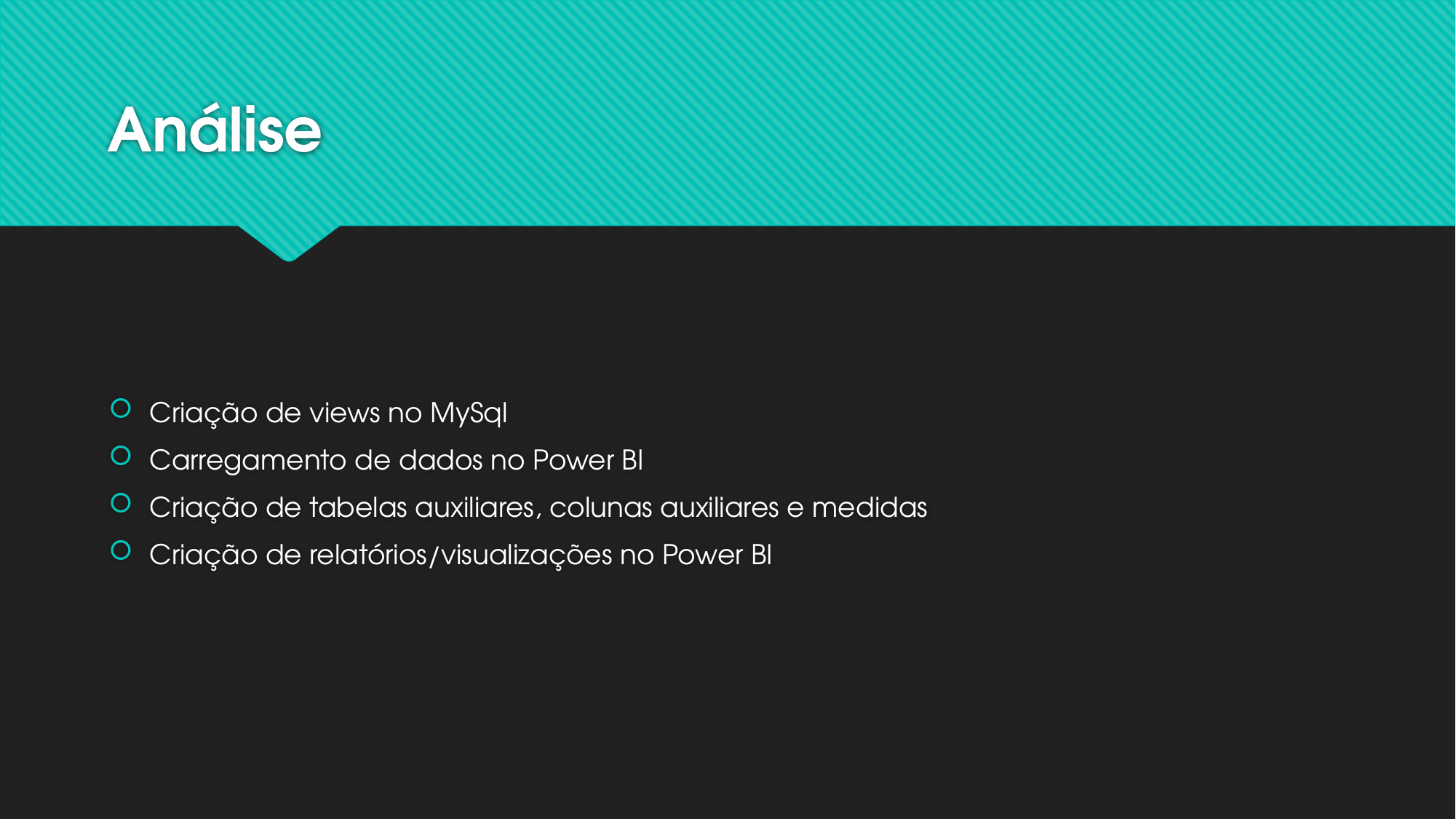

# Análise
Criação de views no MySql
Carregamento de dados no Power BI
Criação de tabelas auxiliares, colunas auxiliares e medidas
Criação de relatórios/visualizações no Power BI